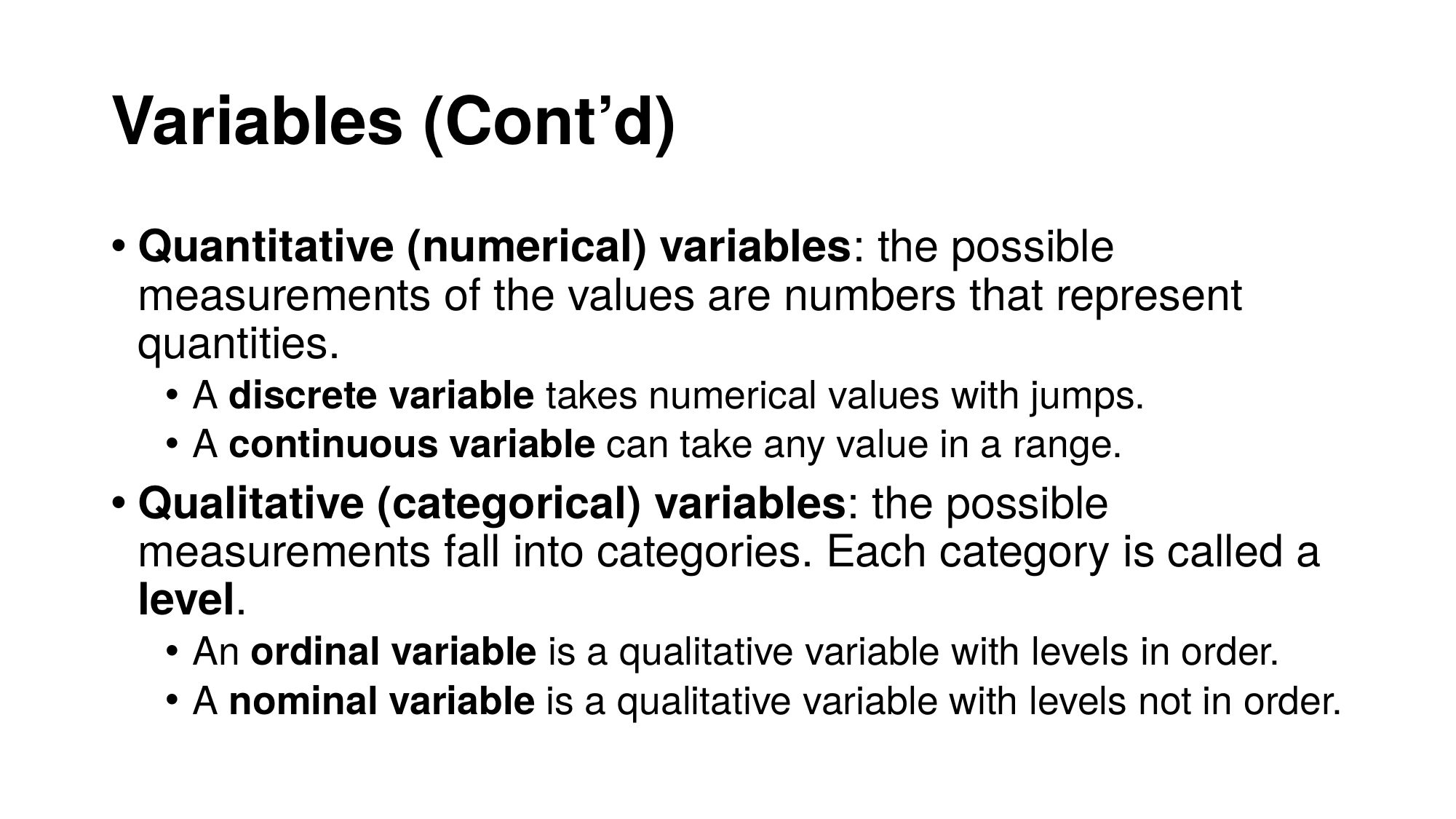

# Variables (Cont’d)
Quantitative (numerical) variables: the possible measurements of the values are numbers that represent quantities.
A discrete variable takes numerical values with jumps.
A continuous variable can take any value in a range.
Qualitative (categorical) variables: the possible measurements fall into categories. Each category is called a level.
An ordinal variable is a qualitative variable with levels in order.
A nominal variable is a qualitative variable with levels not in order.
8